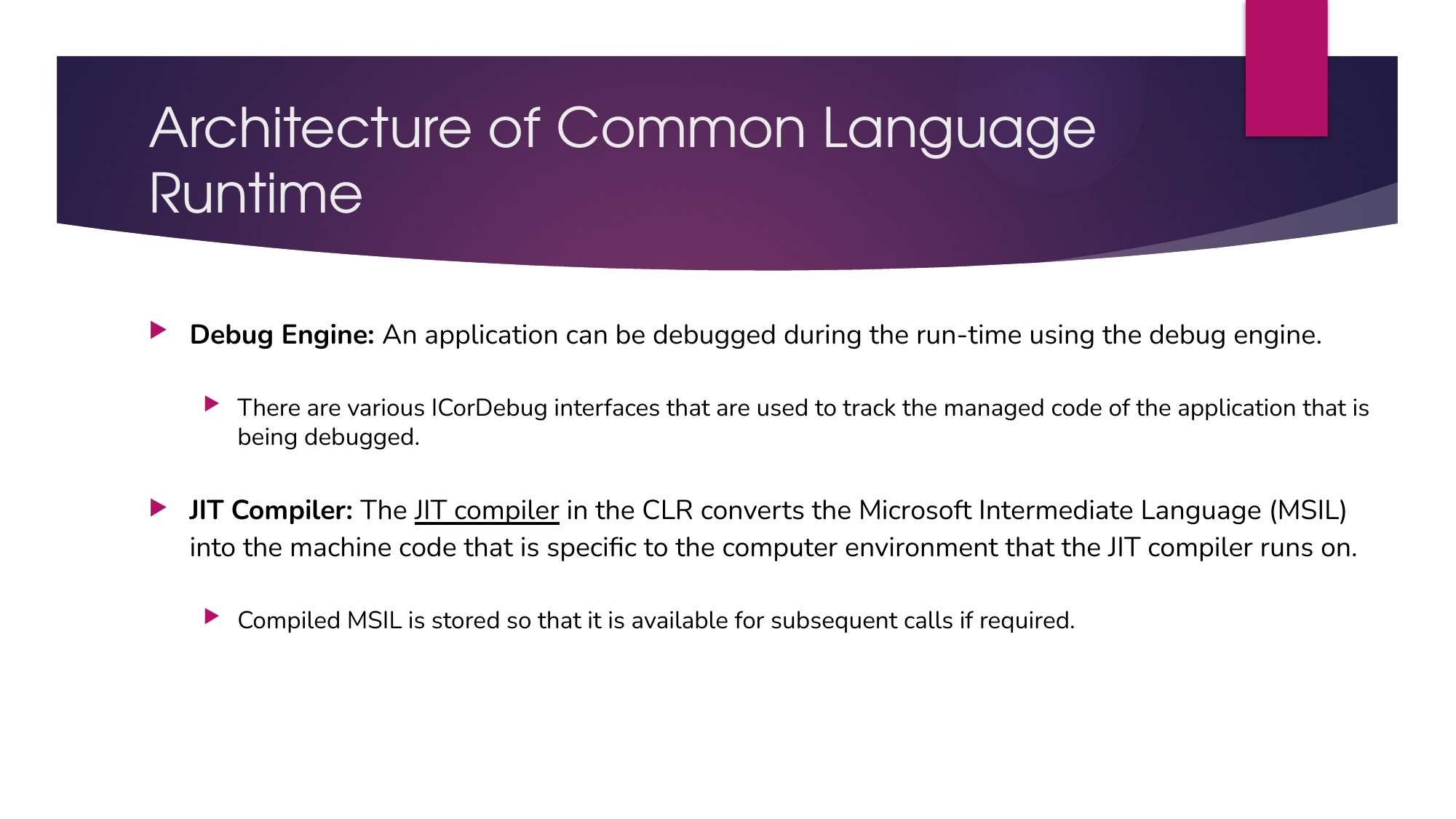

# Architecture of Common Language Runtime
Debug Engine: An application can be debugged during the run-time using the debug engine.
There are various ICorDebug interfaces that are used to track the managed code of the application that is being debugged.
JIT Compiler: The JIT compiler in the CLR converts the Microsoft Intermediate Language (MSIL) into the machine code that is specific to the computer environment that the JIT compiler runs on.
Compiled MSIL is stored so that it is available for subsequent calls if required.